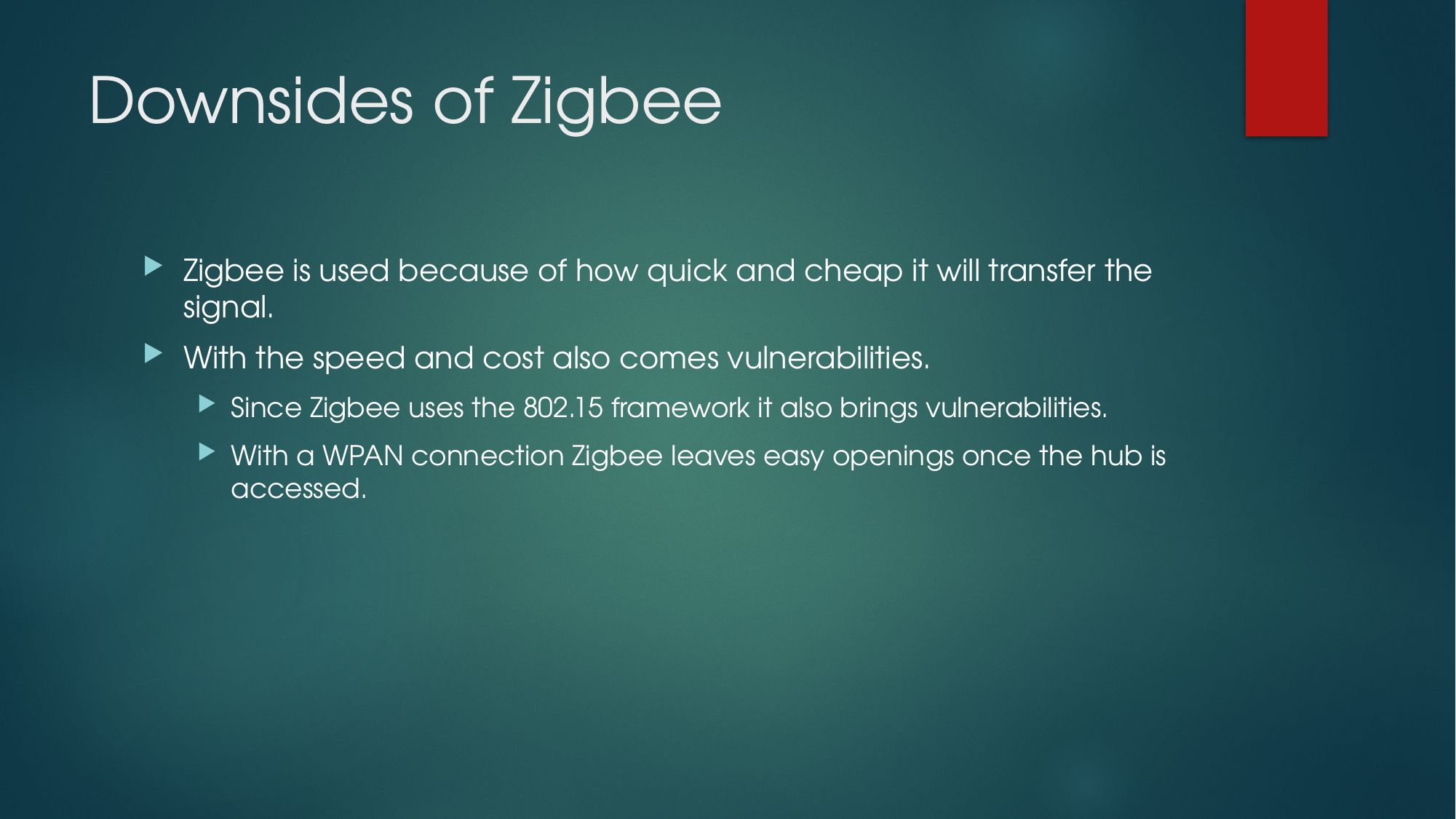

# Downsides of Zigbee
Zigbee is used because of how quick and cheap it will transfer the signal.
With the speed and cost also comes vulnerabilities.
Since Zigbee uses the 802.15 framework it also brings vulnerabilities.
With a WPAN connection Zigbee leaves easy openings once the hub is accessed.